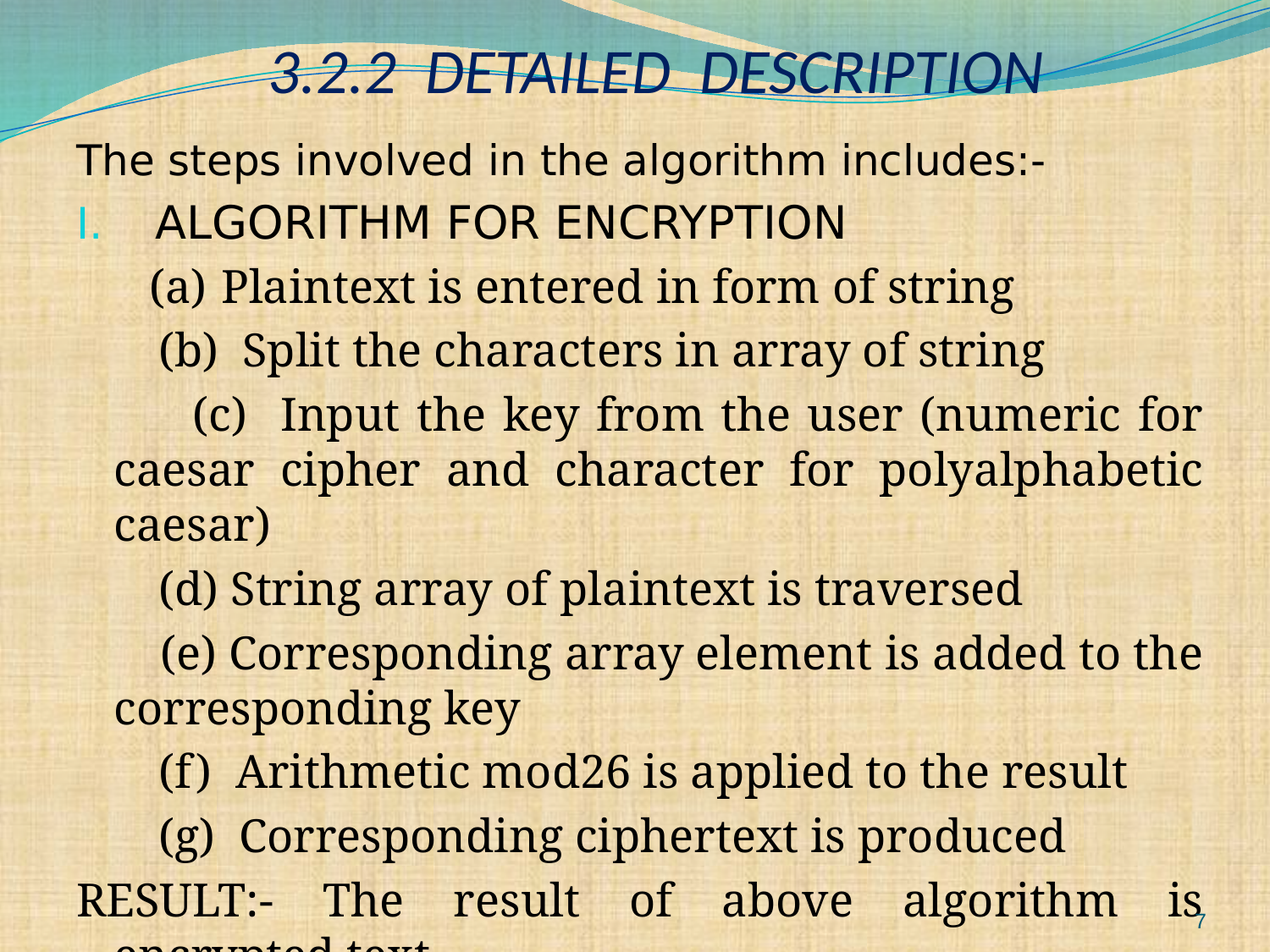

# 3.2.2  DETAILED  DESCRIPTION
The steps involved in the algorithm includes:-
ALGORITHM FOR ENCRYPTION
     (a) Plaintext is entered in form of string
       (b)  Split the characters in array of string
       (c)  Input the key from the user (numeric for caesar cipher and character for polyalphabetic caesar)
       (d) String array of plaintext is traversed
       (e) Corresponding array element is added to the corresponding key
       (f)  Arithmetic mod26 is applied to the result
       (g)  Corresponding ciphertext is produced
RESULT:- The result of above algorithm is encrypted text.

7